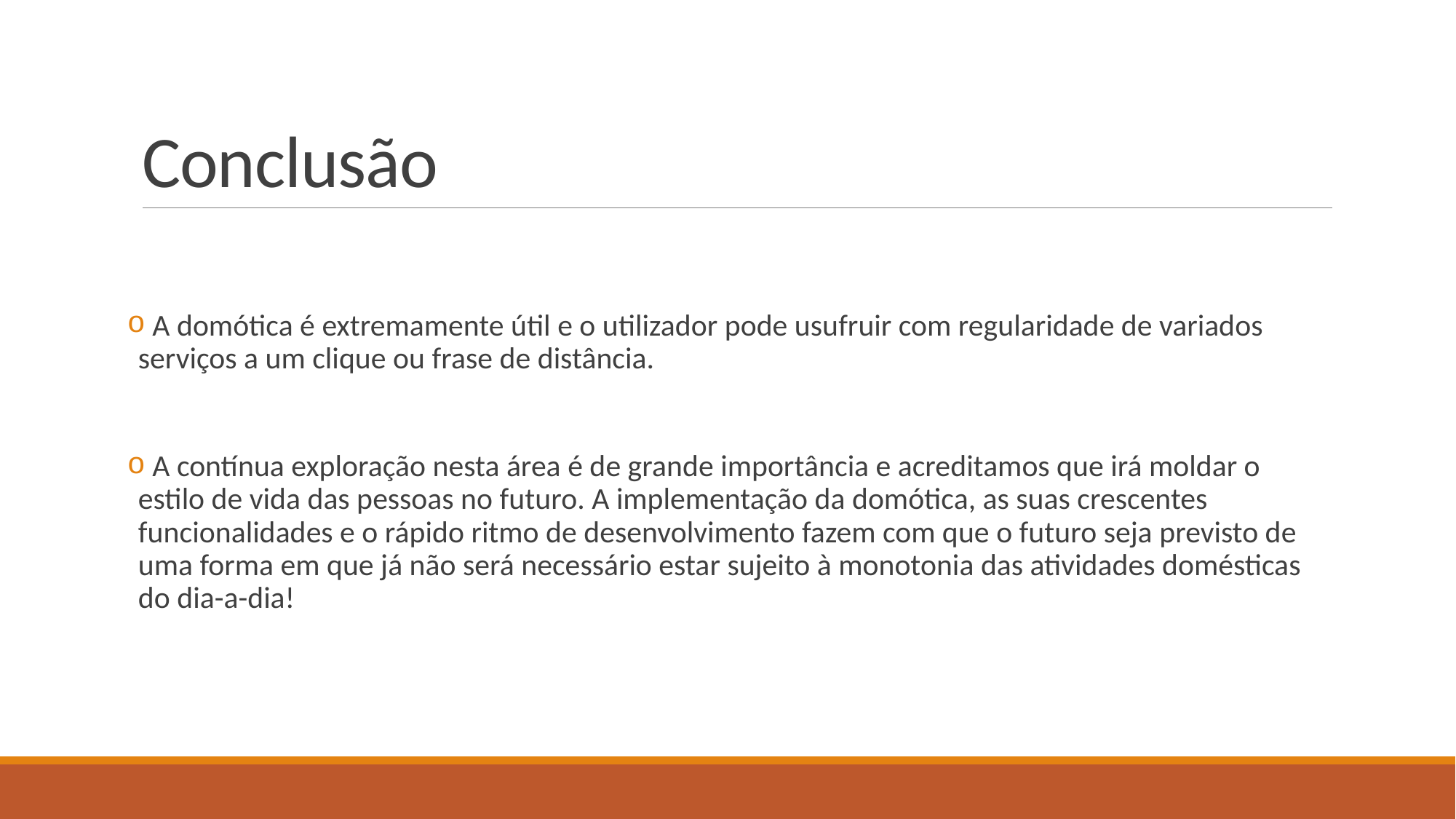

# Conclusão
 A domótica é extremamente útil e o utilizador pode usufruir com regularidade de variados serviços a um clique ou frase de distância.

 A contínua exploração nesta área é de grande importância e acreditamos que irá moldar o estilo de vida das pessoas no futuro. A implementação da domótica, as suas crescentes funcionalidades e o rápido ritmo de desenvolvimento fazem com que o futuro seja previsto de uma forma em que já não será necessário estar sujeito à monotonia das atividades domésticas do dia-a-dia!